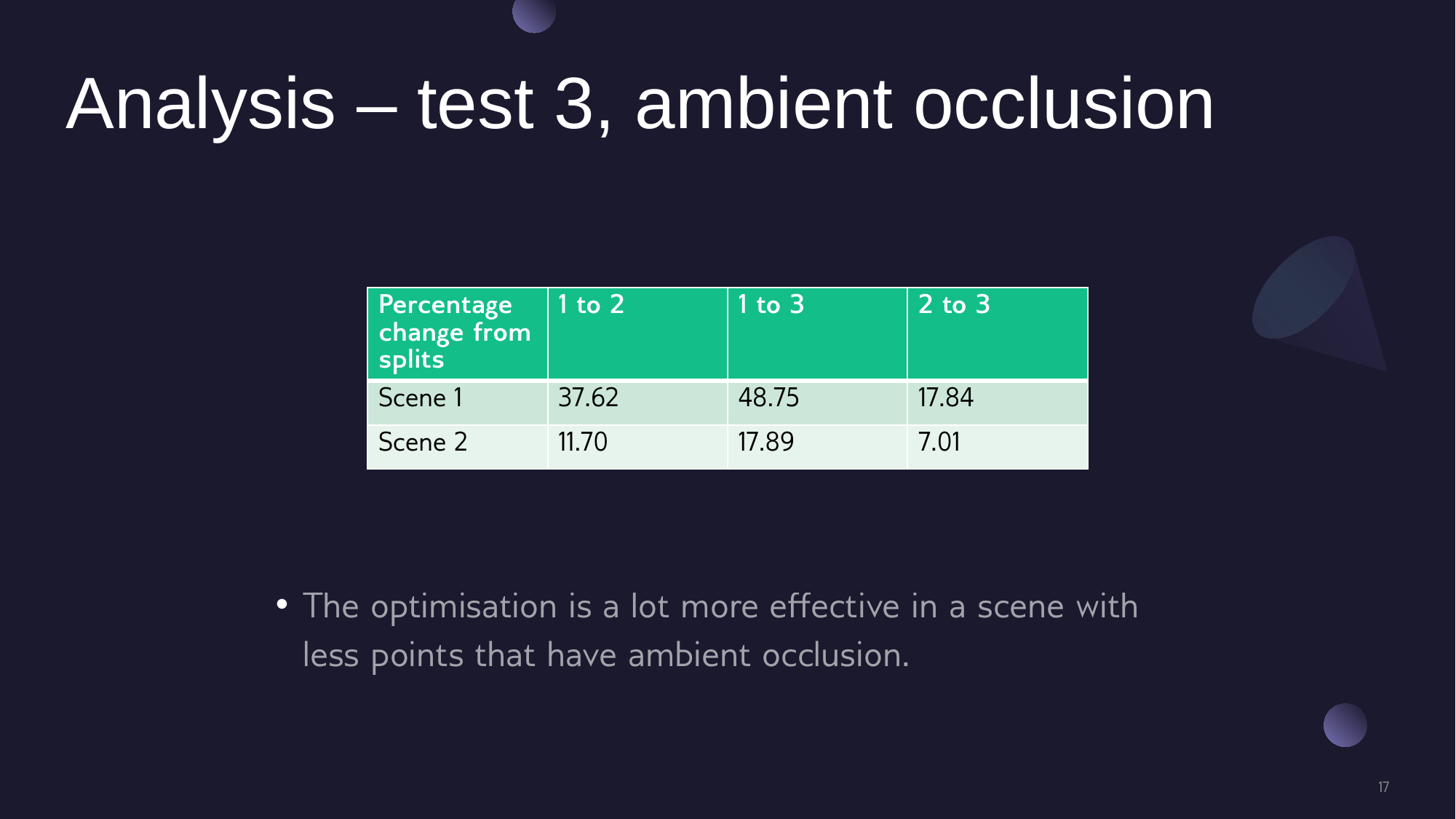

# Analysis – test 3, ambient occlusion

| Percentage change from splits | 1 to 2 | 1 to 3 | 2 to 3 |
| --- | --- | --- | --- |
| Scene 1 | 37.62 | 48.75 | 17.84 |
| Scene 2 | 11.70 | 17.89 | 7.01 |
The optimisation is a lot more effective in a scene with less points that have ambient occlusion.
17